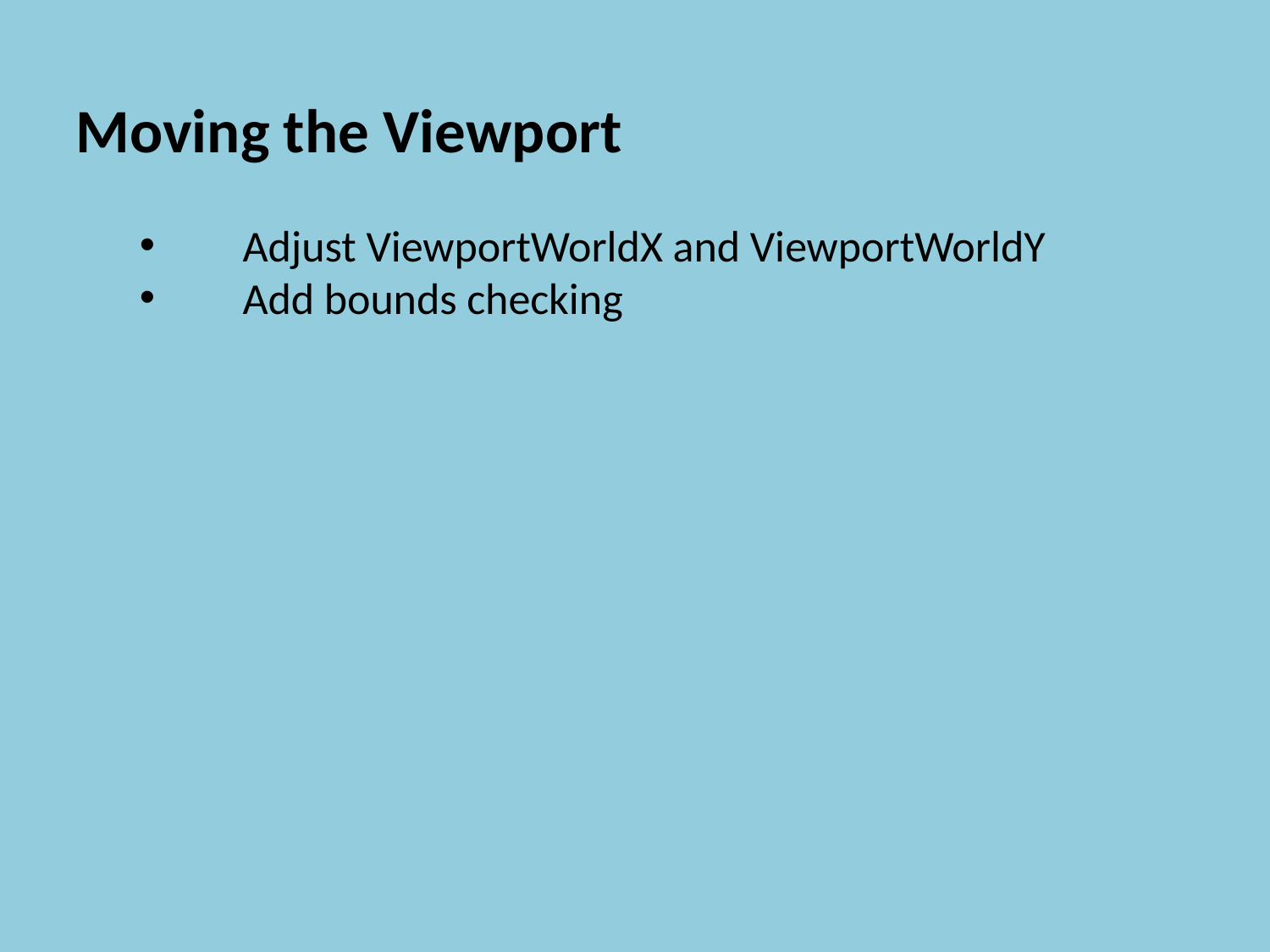

Moving the Viewport

Adjust ViewportWorldX and ViewportWorldY
Add bounds checking